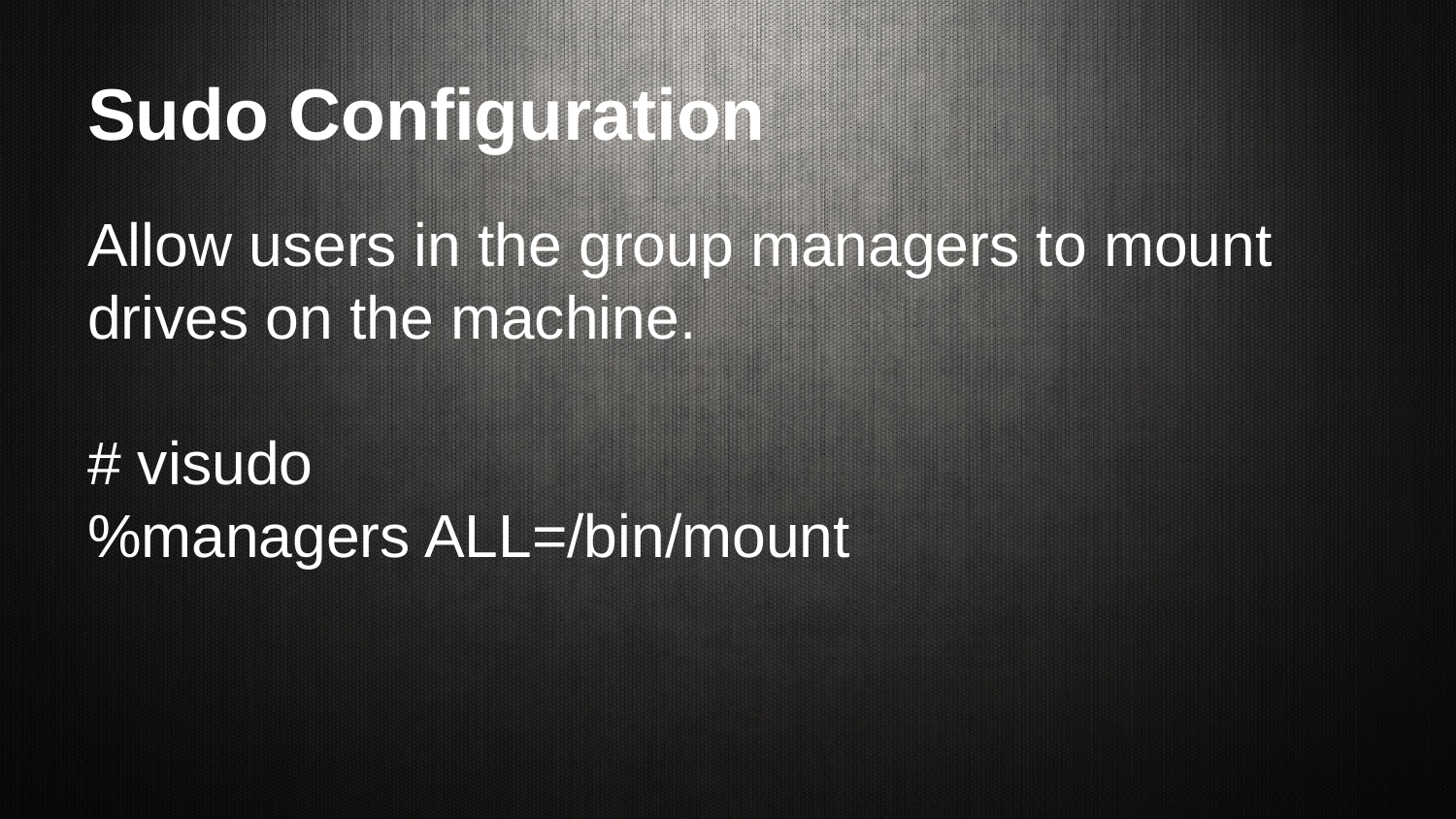

# Sudo Configuration
Allow users in the group managers to mount drives on the machine.

# visudo
%managers ALL=/bin/mount